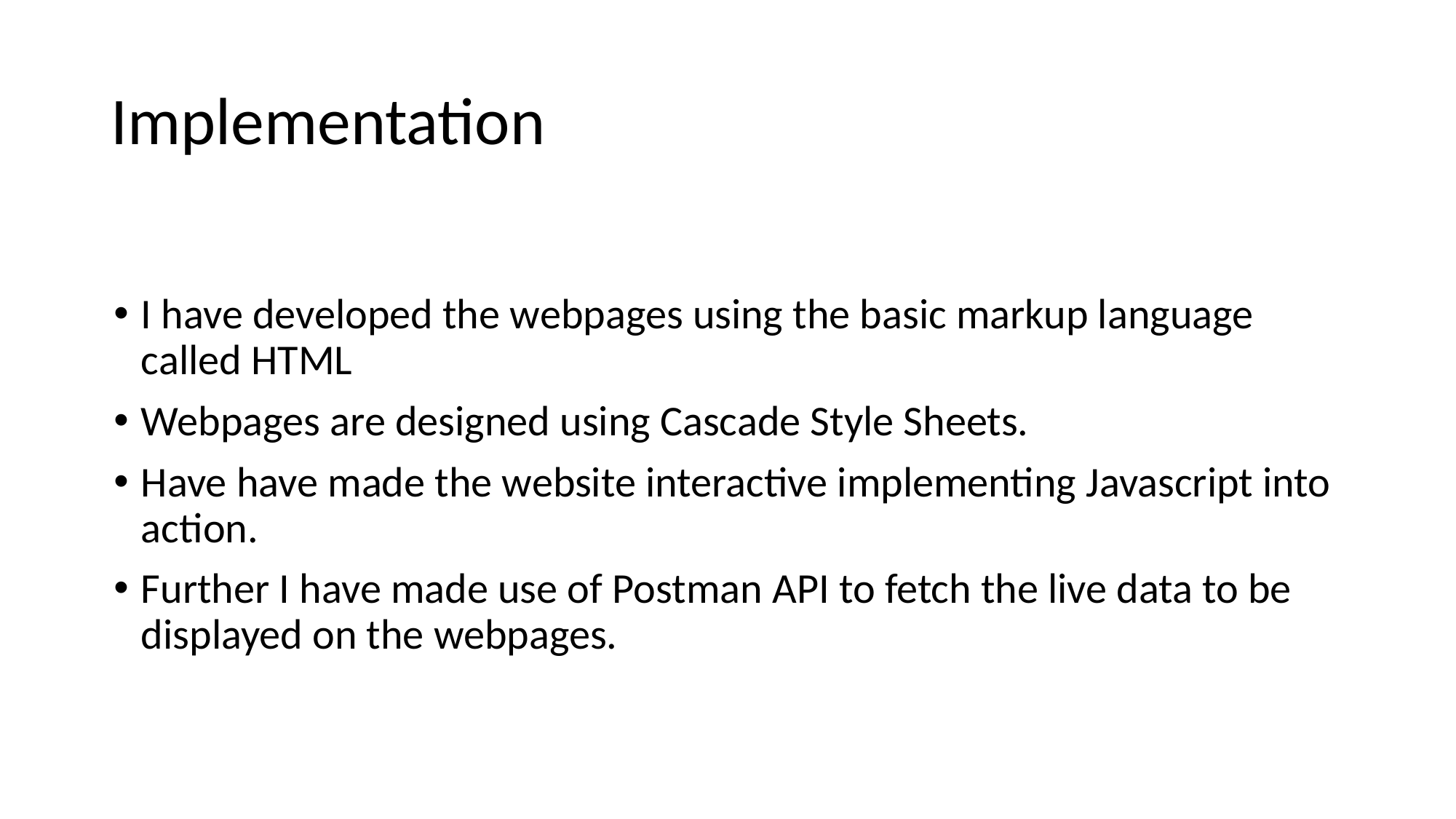

Implementation
I have developed the webpages using the basic markup language called HTML
Webpages are designed using Cascade Style Sheets.
Have have made the website interactive implementing Javascript into action.
Further I have made use of Postman API to fetch the live data to be displayed on the webpages.